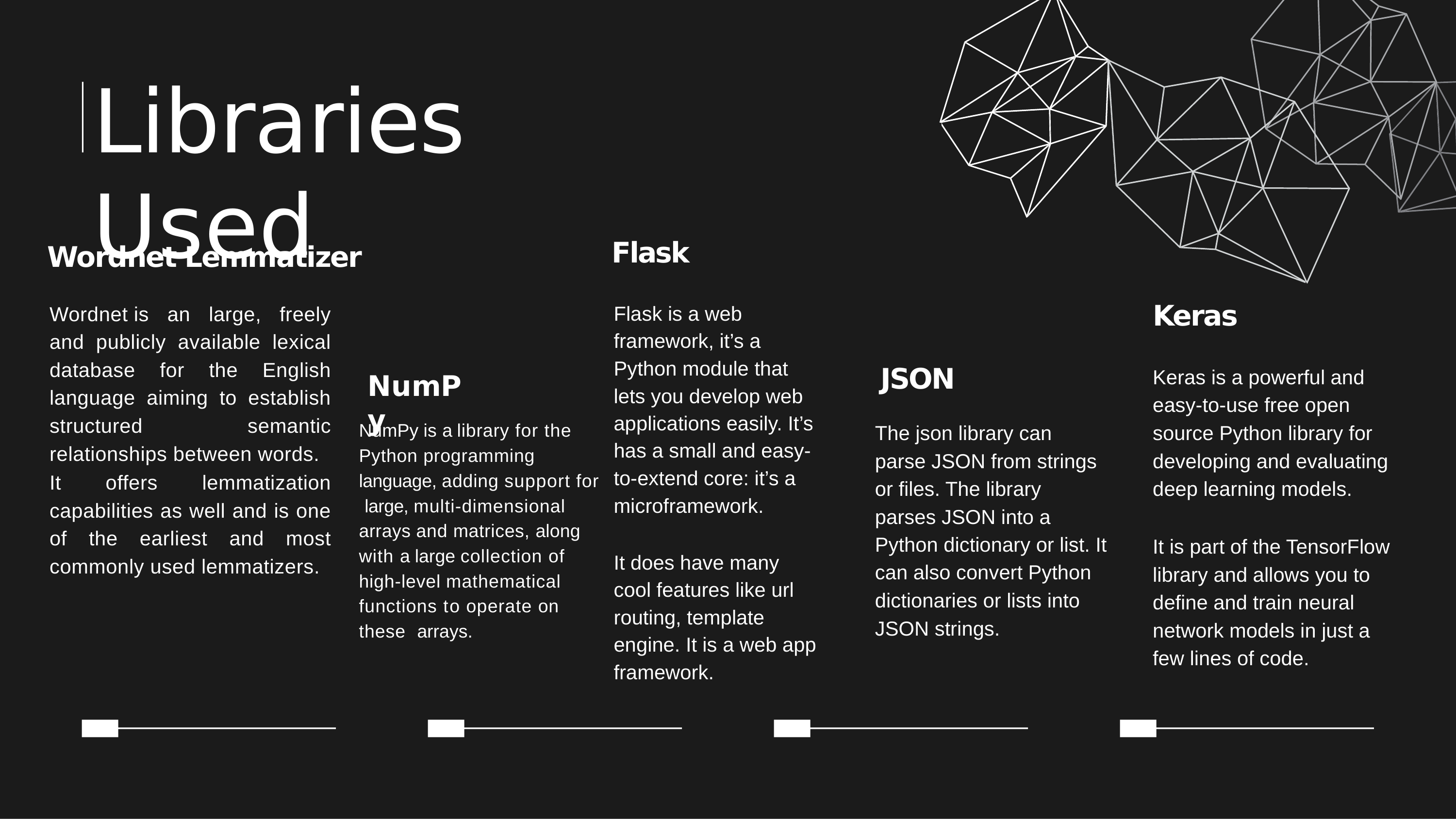

# Libraries Used

Flask
Wordnet Lemmatizer
Wordnet is an large, freely and publicly available lexical database for the English language aiming to establish structured semantic relationships between words.
It offers lemmatization capabilities as well and is one of the earliest and most commonly used lemmatizers.
Flask is a web framework, it’s a Python module that lets you develop web applications easily. It’s has a small and easy-to-extend core: it’s a microframework.

It does have many cool features like url routing, template engine. It is a web app framework.
Keras
Keras is a powerful and easy-to-use free open source Python library for developing and evaluating deep learning models.

It is part of the TensorFlow library and allows you to define and train neural network models in just a few lines of code.
JSON
NumPy
NumPy is a library for the  Python programming  language, adding support for  large, multi-dimensional  arrays and matrices, along  with a large collection of  high-level mathematical
functions to operate on these  arrays.
The json library can parse JSON from strings or files. The library parses JSON into a Python dictionary or list. It can also convert Python dictionaries or lists into JSON strings.